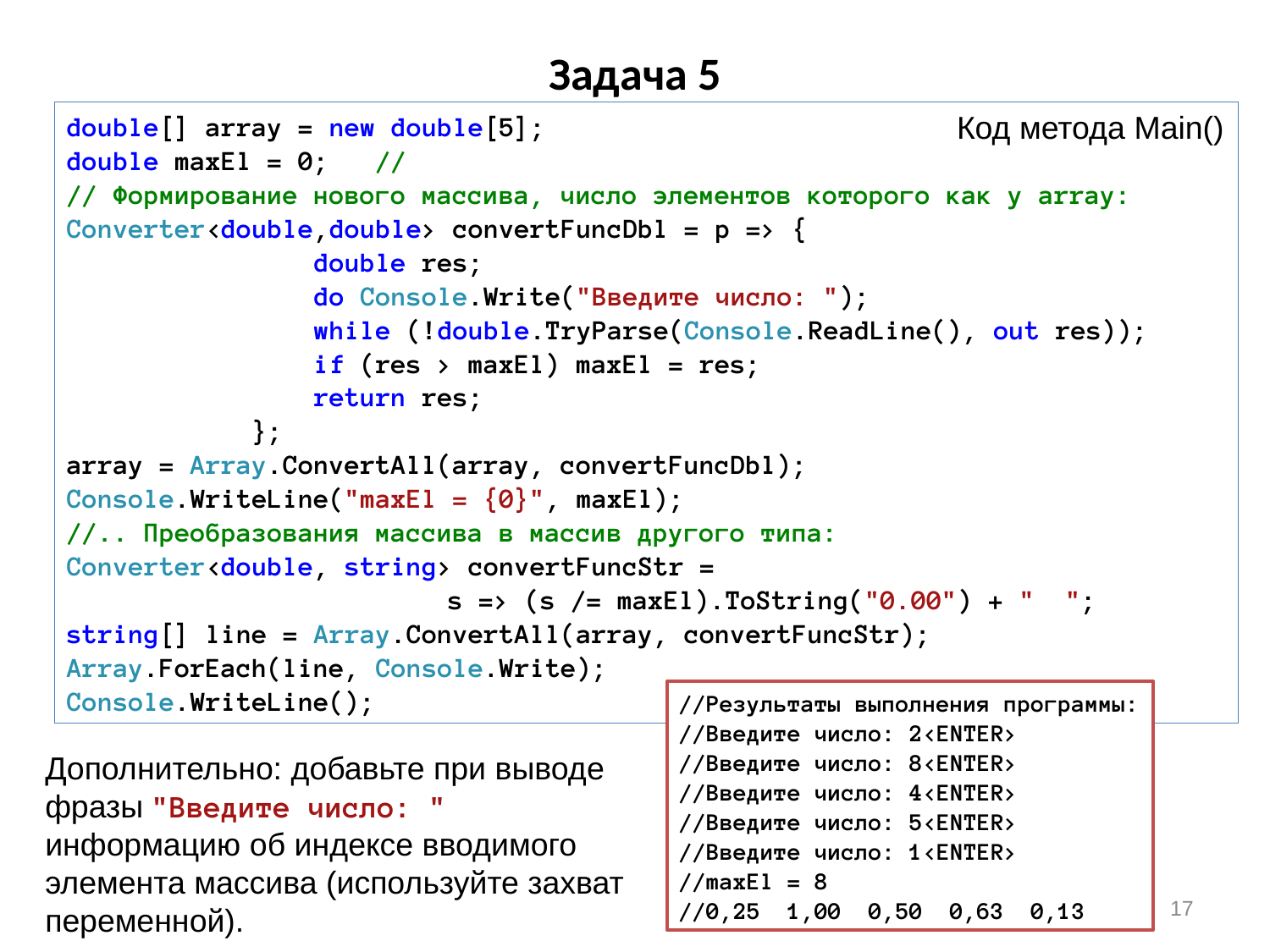

# Задача 5
Код метода Main()
double[] array = new double[5];
double maxEl = 0;   //
// Формирование нового массива, число элементов которого как у array:
Converter<double,double> convertFuncDbl = p => {
                double res;
                do Console.Write("Введите число: ");
                while (!double.TryParse(Console.ReadLine(), out res));
                if (res > maxEl) maxEl = res;
                return res;
            };
array = Array.ConvertAll(array, convertFuncDbl);
Console.WriteLine("maxEl = {0}", maxEl);
//.. Преобразования массива в массив другого типа:
Converter<double, string> convertFuncStr =
			s => (s /= maxEl).ToString("0.00") + "  ";
string[] line = Array.ConvertAll(array, convertFuncStr);
Array.ForEach(line, Console.Write);
Console.WriteLine();
//Результаты выполнения программы:
//Введите число: 2<ENTER>
//Введите число: 8<ENTER>
//Введите число: 4<ENTER>
//Введите число: 5<ENTER>
//Введите число: 1<ENTER>
//maxEl = 8
//0,25  1,00  0,50  0,63  0,13
Дополнительно: добавьте при выводе фразы "Введите число: " информацию об индексе вводимого элемента массива (используйте захват переменной).
17